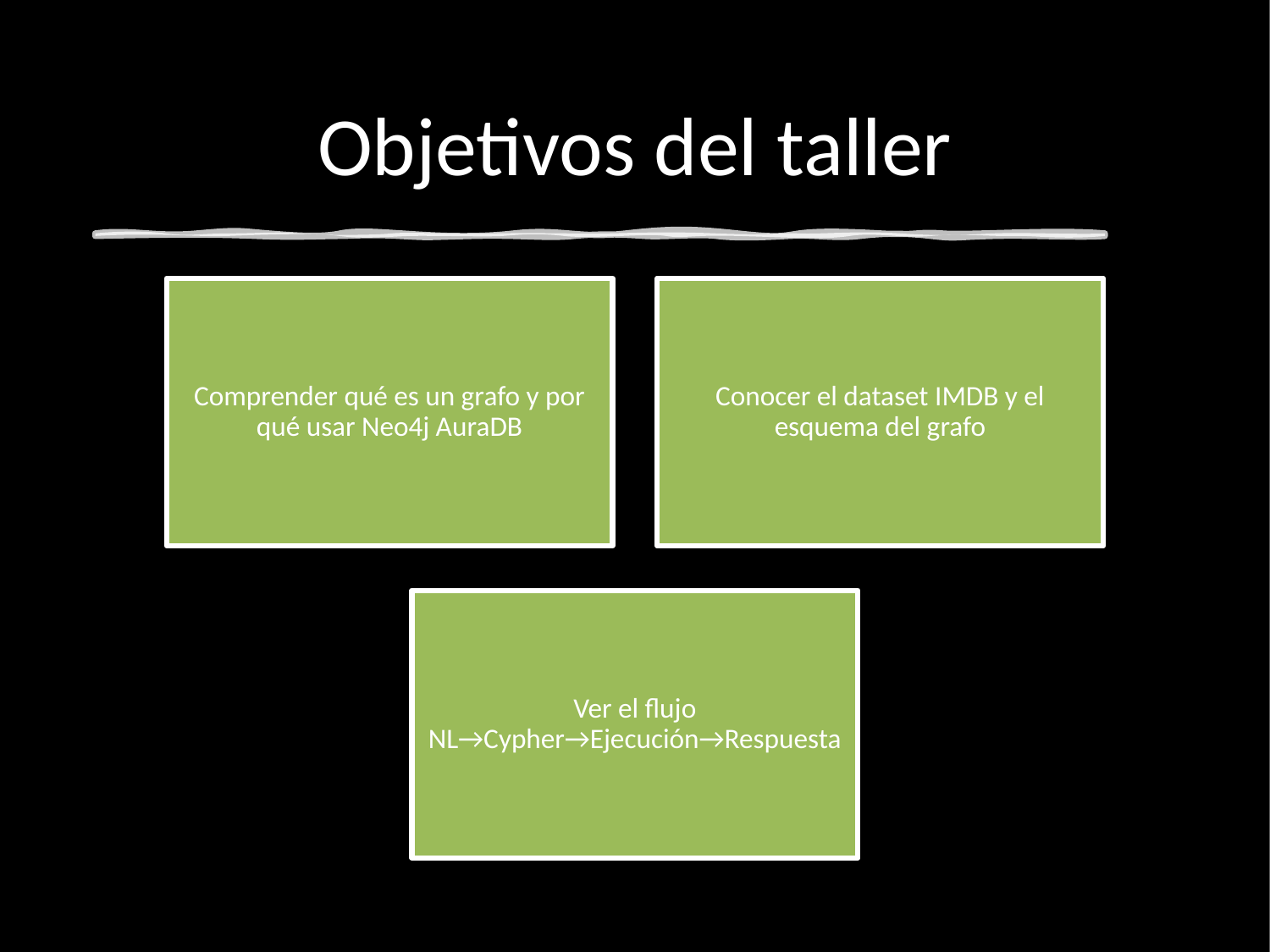

# Objetivos del taller

Comprender qué es un grafo y por qué usar Neo4j AuraDB
Conocer el dataset IMDB y el esquema del grafo
Ver el flujo NL→Cypher→Ejecución→Respuesta